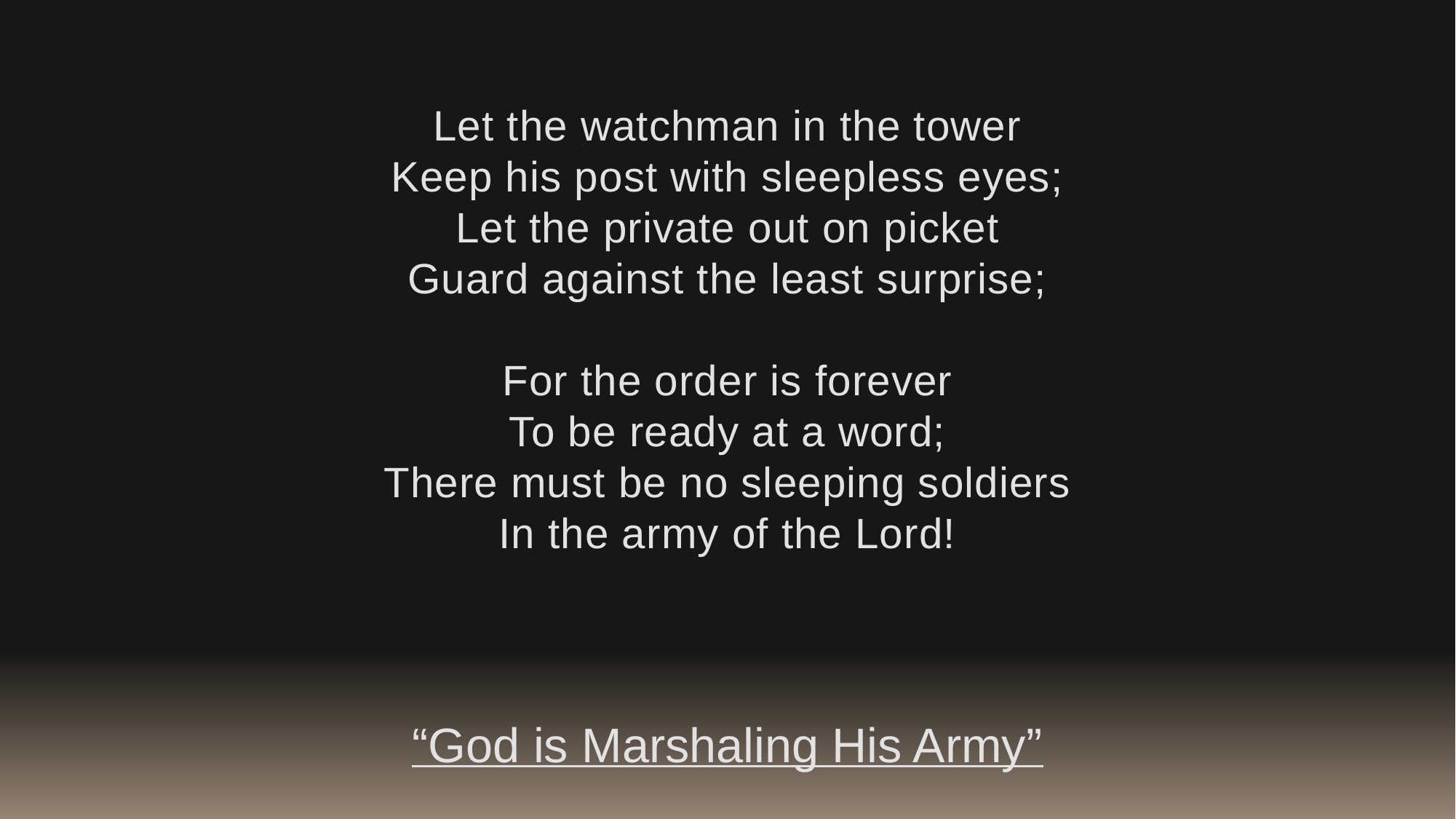

Let the watchman in the tower
Keep his post with sleepless eyes;
Let the private out on picket
Guard against the least surprise;

For the order is forever
To be ready at a word;
There must be no sleeping soldiers
In the army of the Lord!

“God is Marshaling His Army”